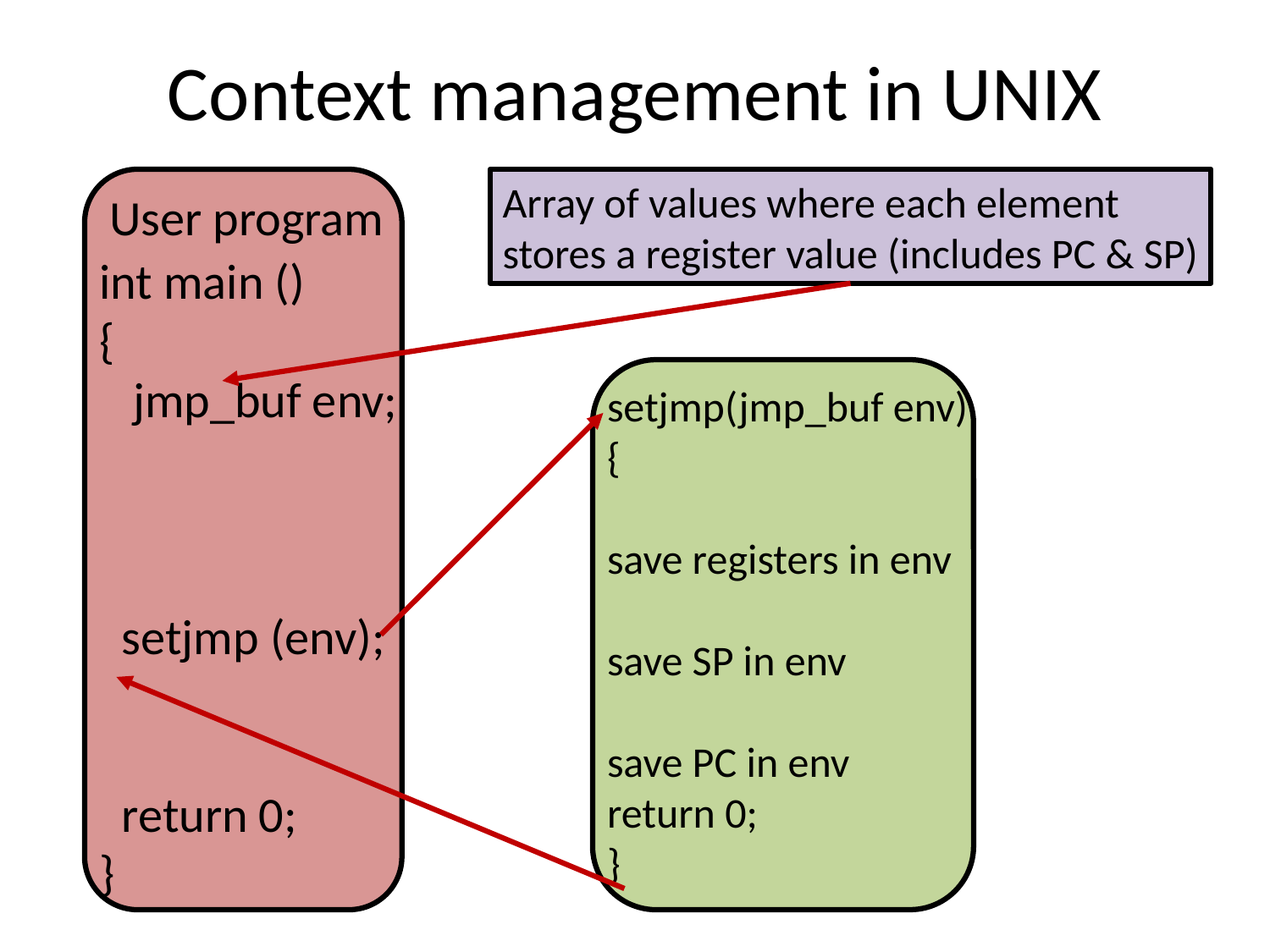

# Context management in UNIX

Array of values where each element
stores a register value (includes PC & SP)
User program
int main ()
{
   jmp_buf env;

  setjmp (env);

  return 0;
}

setjmp(jmp_buf env)
{

save registers in env

save SP in env

save PC in env
return 0;
}